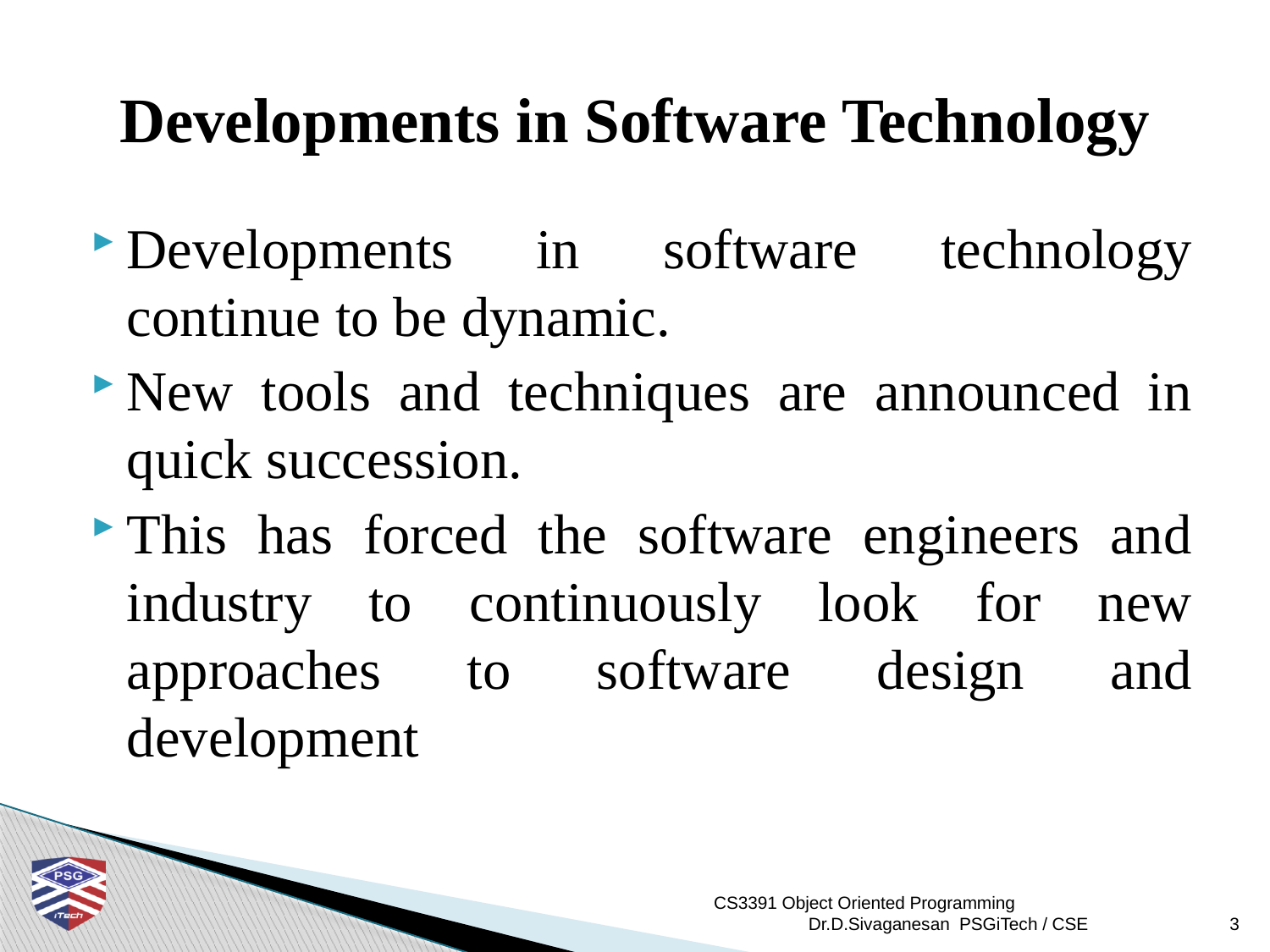

# Developments in Software Technology
Developments in software technology continue to be dynamic.
New tools and techniques are announced in quick succession.
This has forced the software engineers and industry to continuously look for new approaches to software design and development

CS3391 Object Oriented Programming                Dr.D.Sivaganesan  PSGiTech / CSE
3